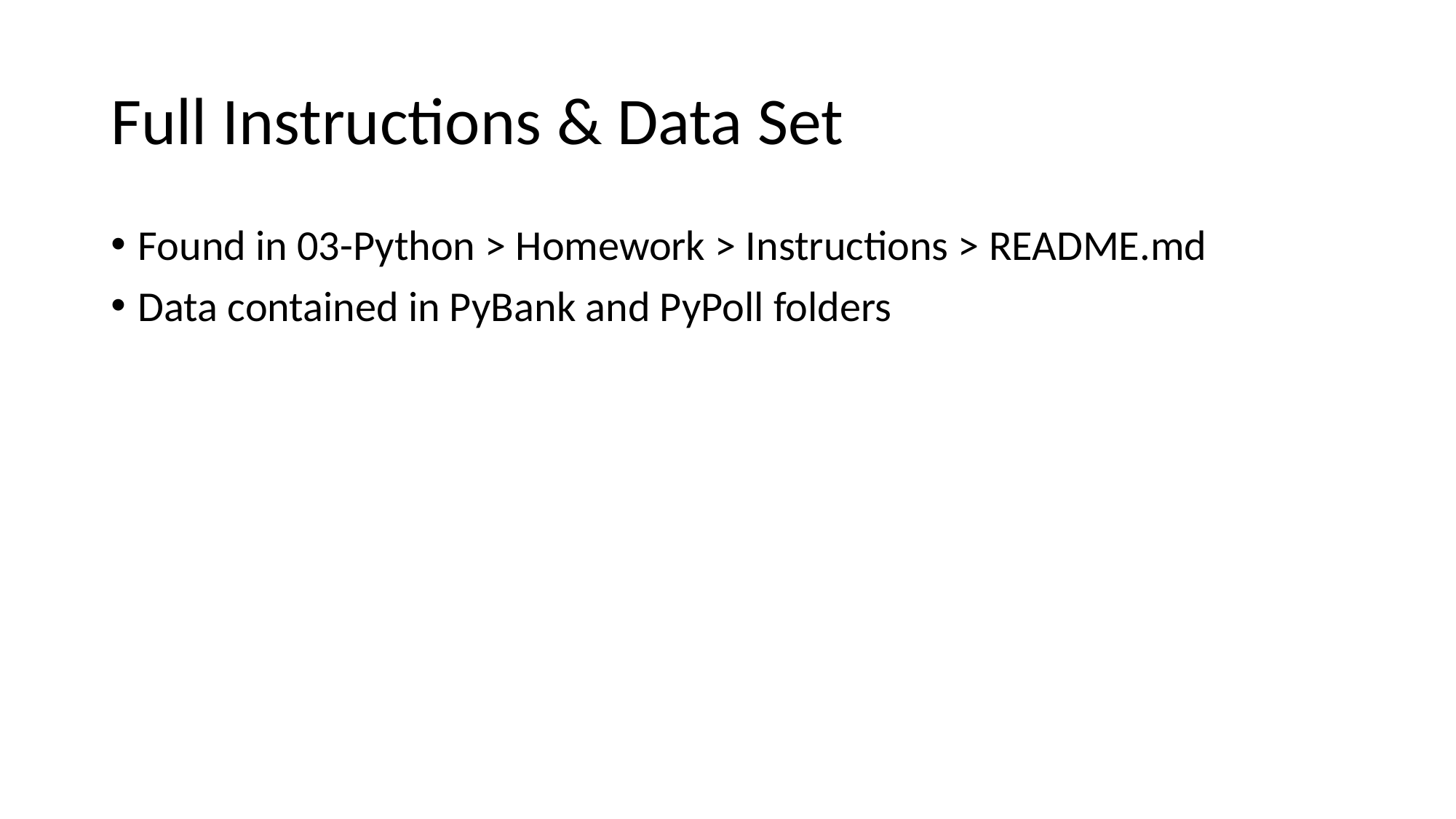

# Full Instructions & Data Set
Found in 03-Python > Homework > Instructions > README.md
Data contained in PyBank and PyPoll folders